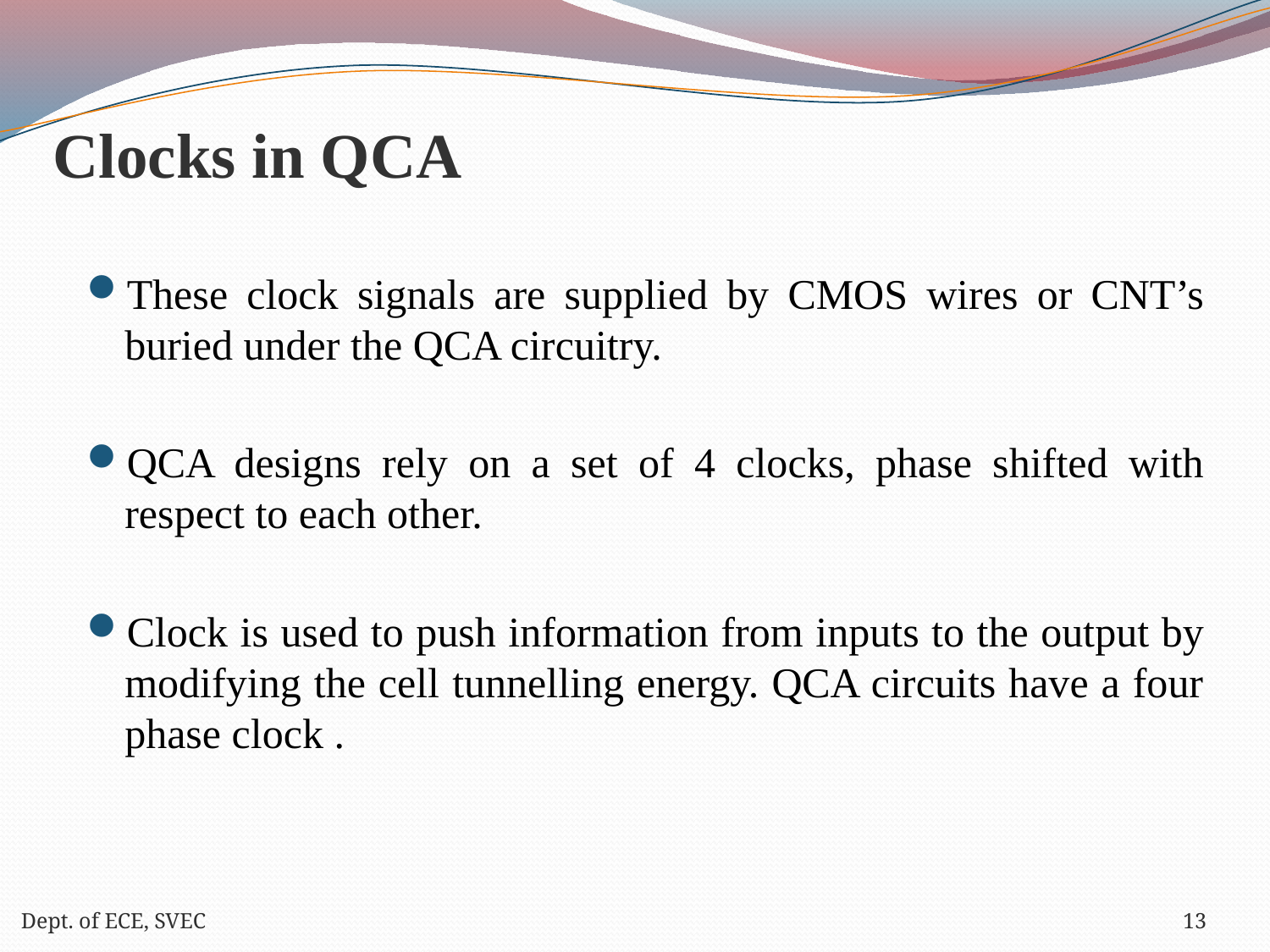

# Clocks in QCA

These clock signals are supplied by CMOS wires or CNT’s buried under the QCA circuitry.

QCA designs rely on a set of 4 clocks, phase shifted with respect to each other.

Clock is used to push information from inputs to the output by modifying the cell tunnelling energy. QCA circuits have a four phase clock .
Dept. of ECE, SVEC
13